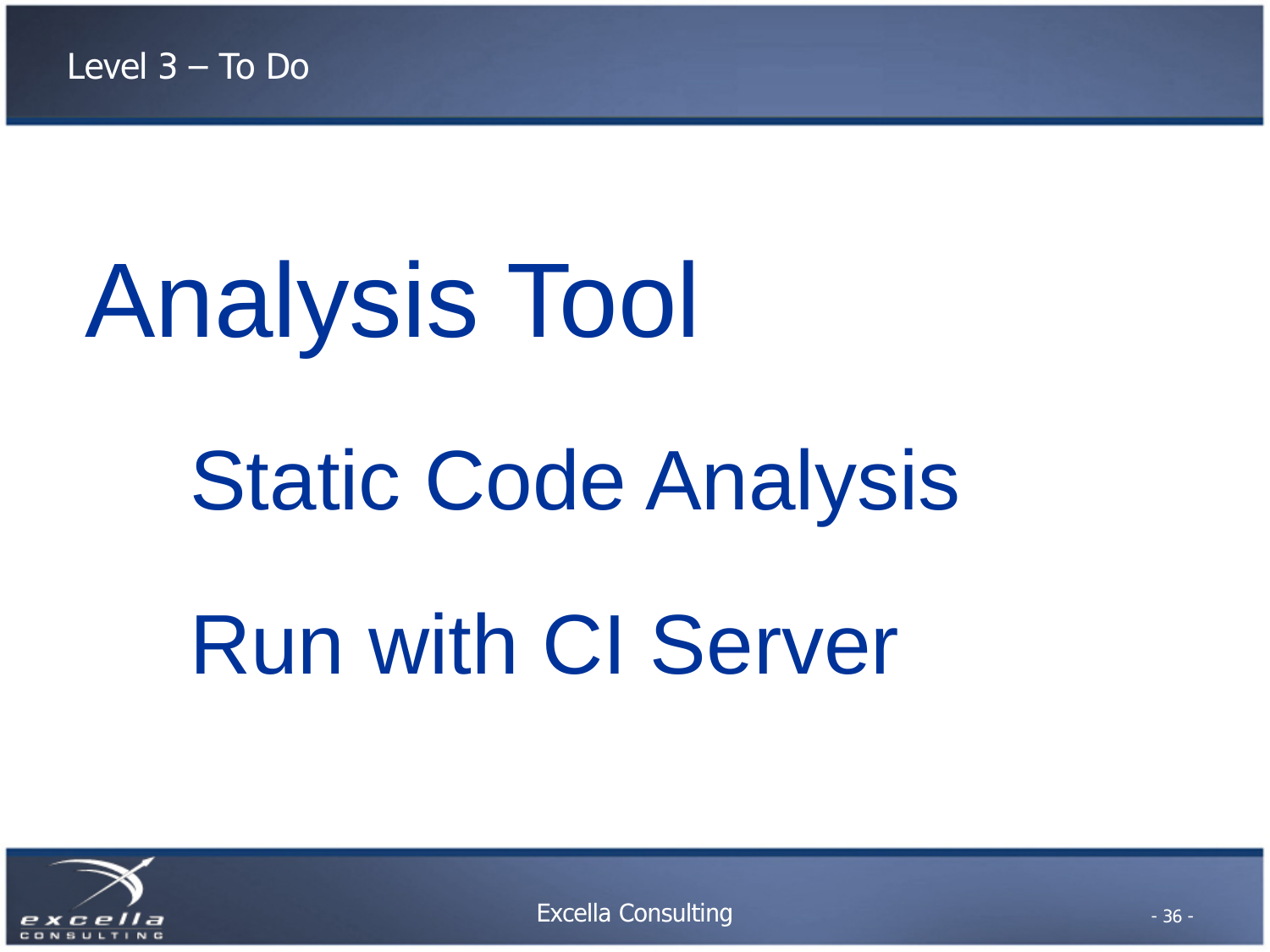

# Level 3 – To Do
Analysis Tool
Static Code Analysis
Run with CI Server
- 36 -